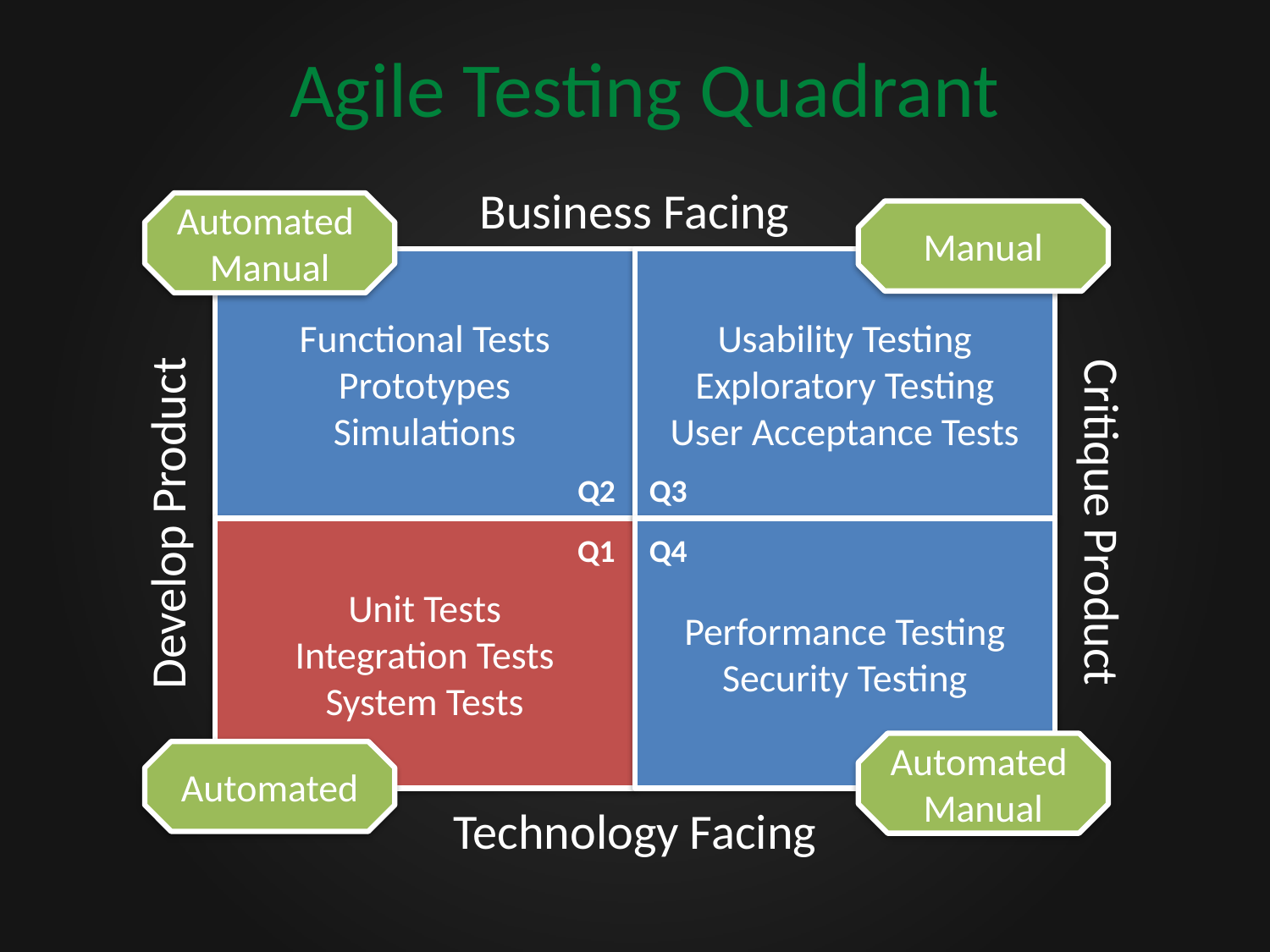

# Agile Testing Quadrant
Business Facing
Automated
Manual
Manual
Functional Tests
Prototypes
Simulations
Usability Testing
Exploratory Testing
User Acceptance Tests
Critique Product
Develop Product
Q2
Q3
Unit Tests
Integration Tests
System Tests
Performance Testing
Security Testing
Q1
Q4
Automated
Manual
Automated
Technology Facing